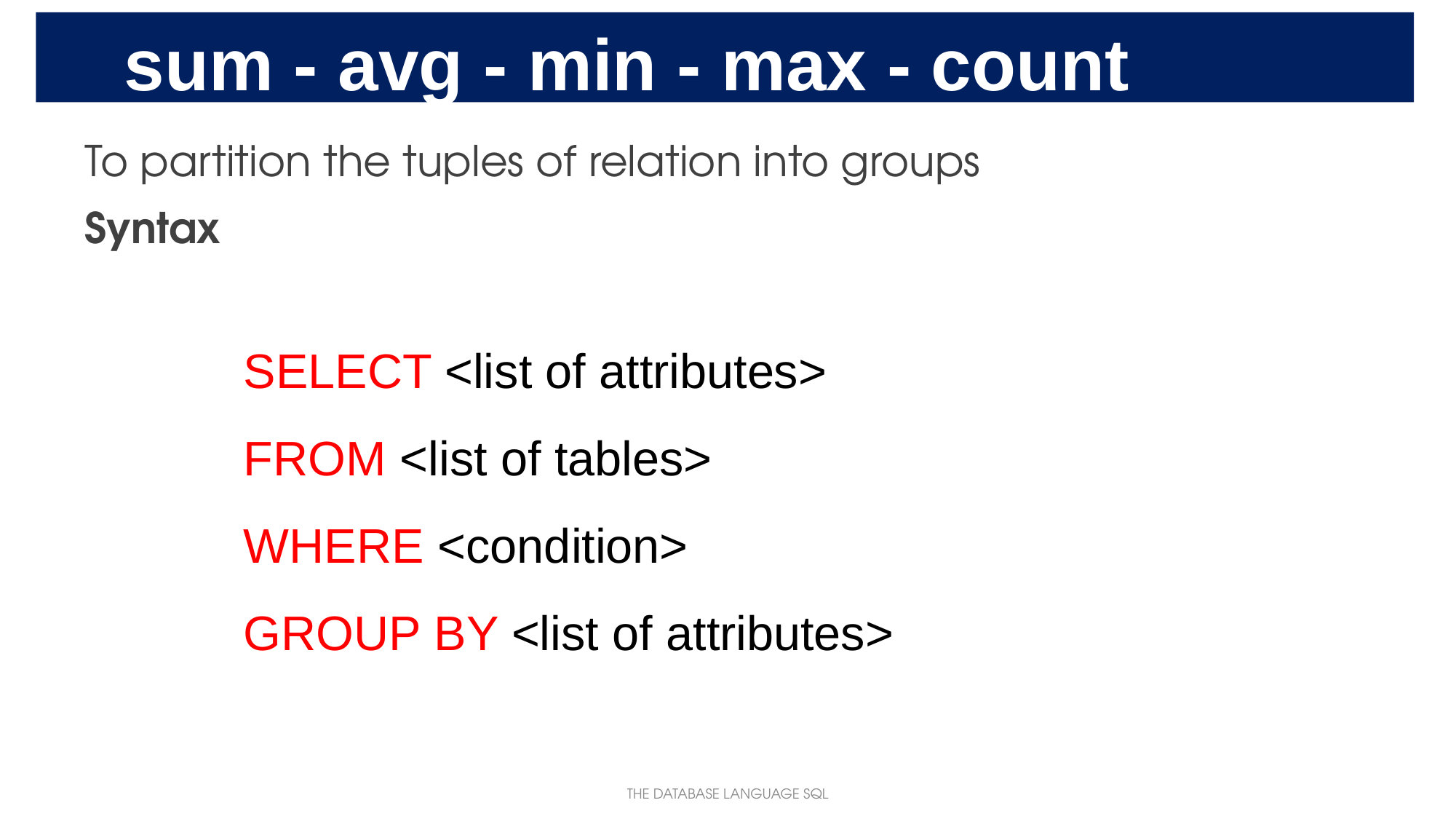

sum - avg - min - max - count
# Grouping
To partition the tuples of relation into groups
Syntax
SELECT <list of attributes>
FROM <list of tables>
WHERE <condition>
GROUP BY <list of attributes>
THE DATABASE LANGUAGE SQL
61